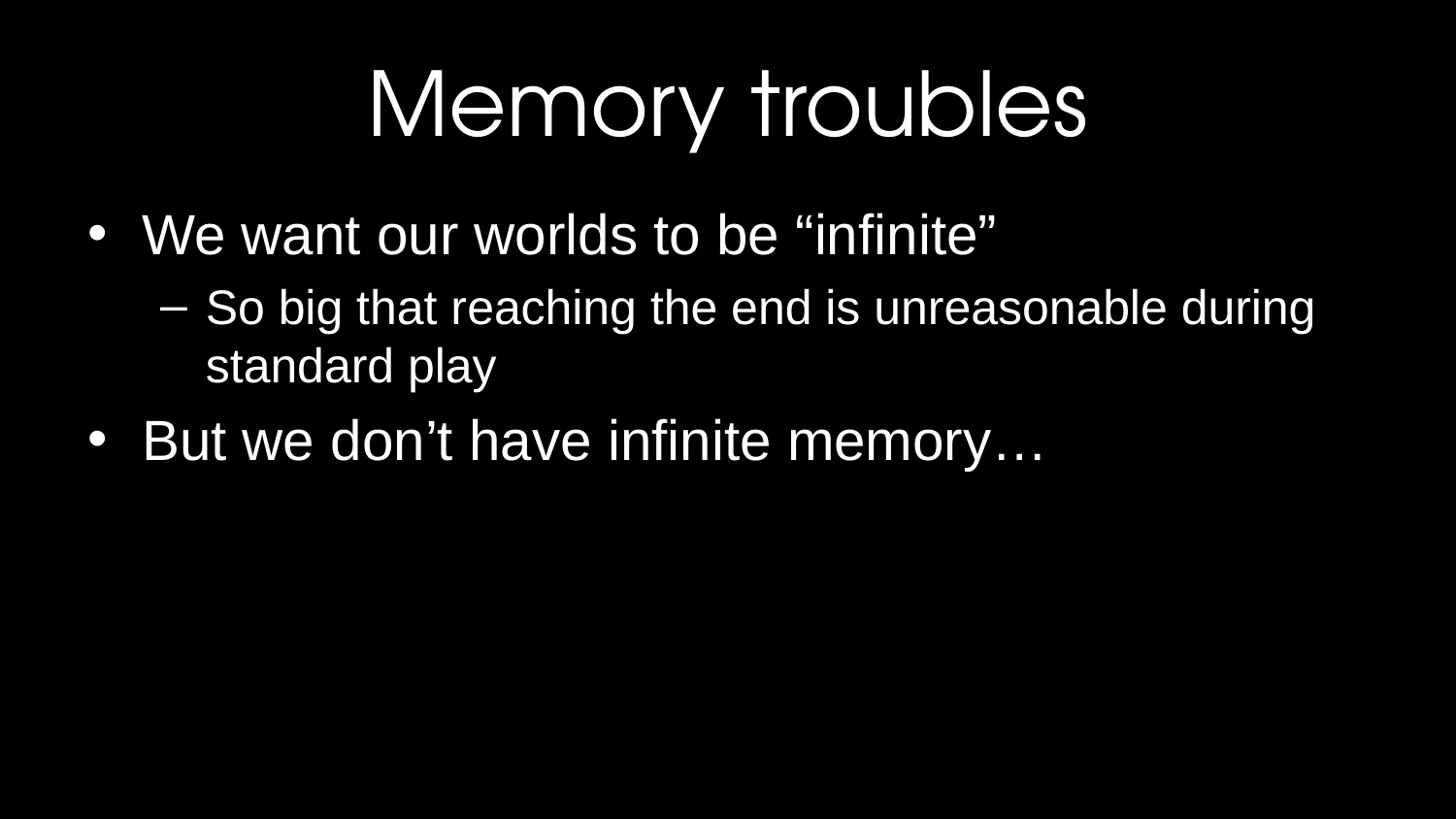

# Memory troubles
We want our worlds to be “infinite”
So big that reaching the end is unreasonable during standard play
But we don’t have infinite memory…